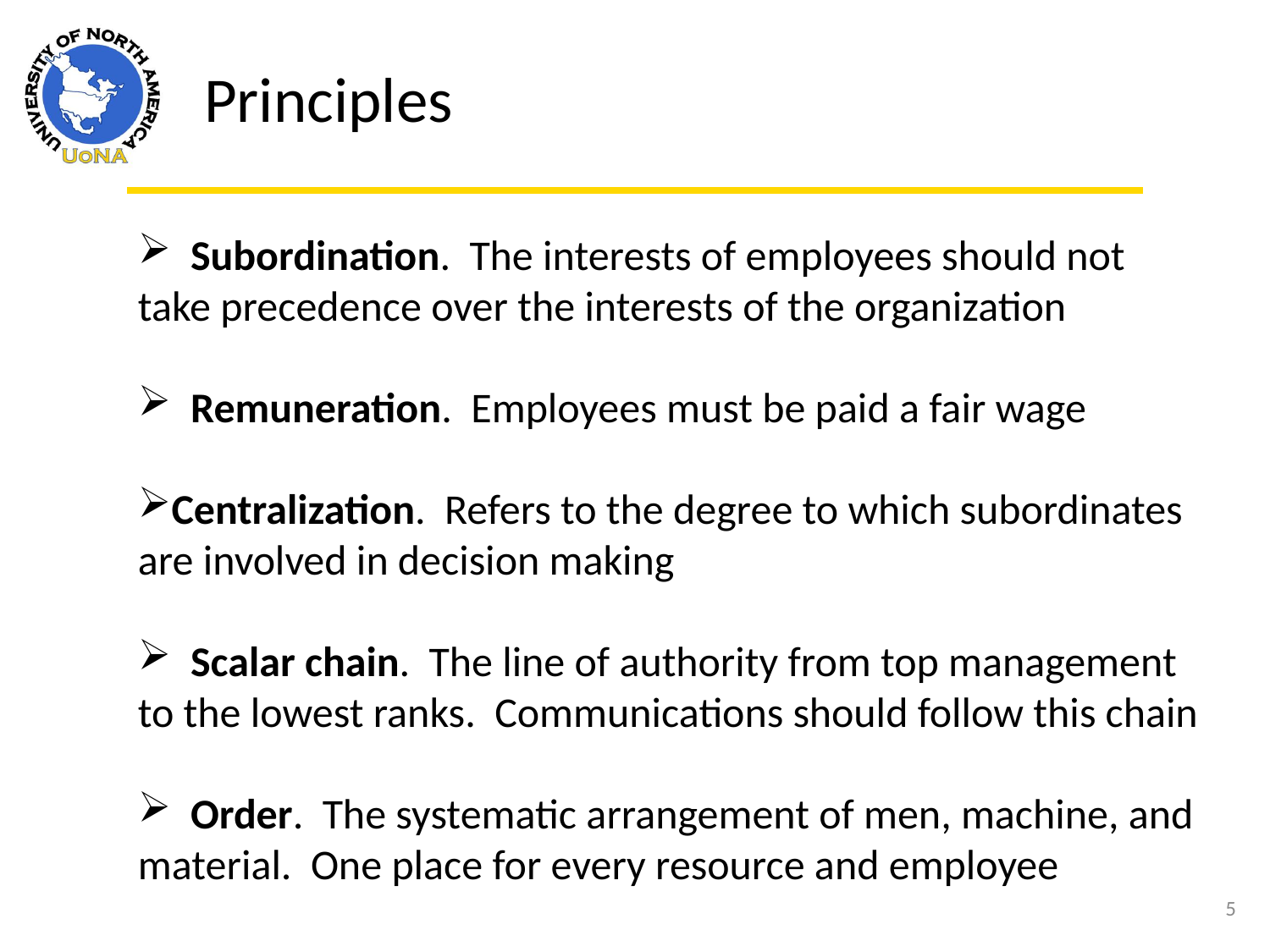

Principles
  Subordination.  The interests of employees should not take precedence over the interests of the organization

  Remuneration.  Employees must be paid a fair wage

Centralization.  Refers to the degree to which subordinates are involved in decision making

  Scalar chain.  The line of authority from top management to the lowest ranks.  Communications should follow this chain

  Order.  The systematic arrangement of men, machine, and material.  One place for every resource and employee
5